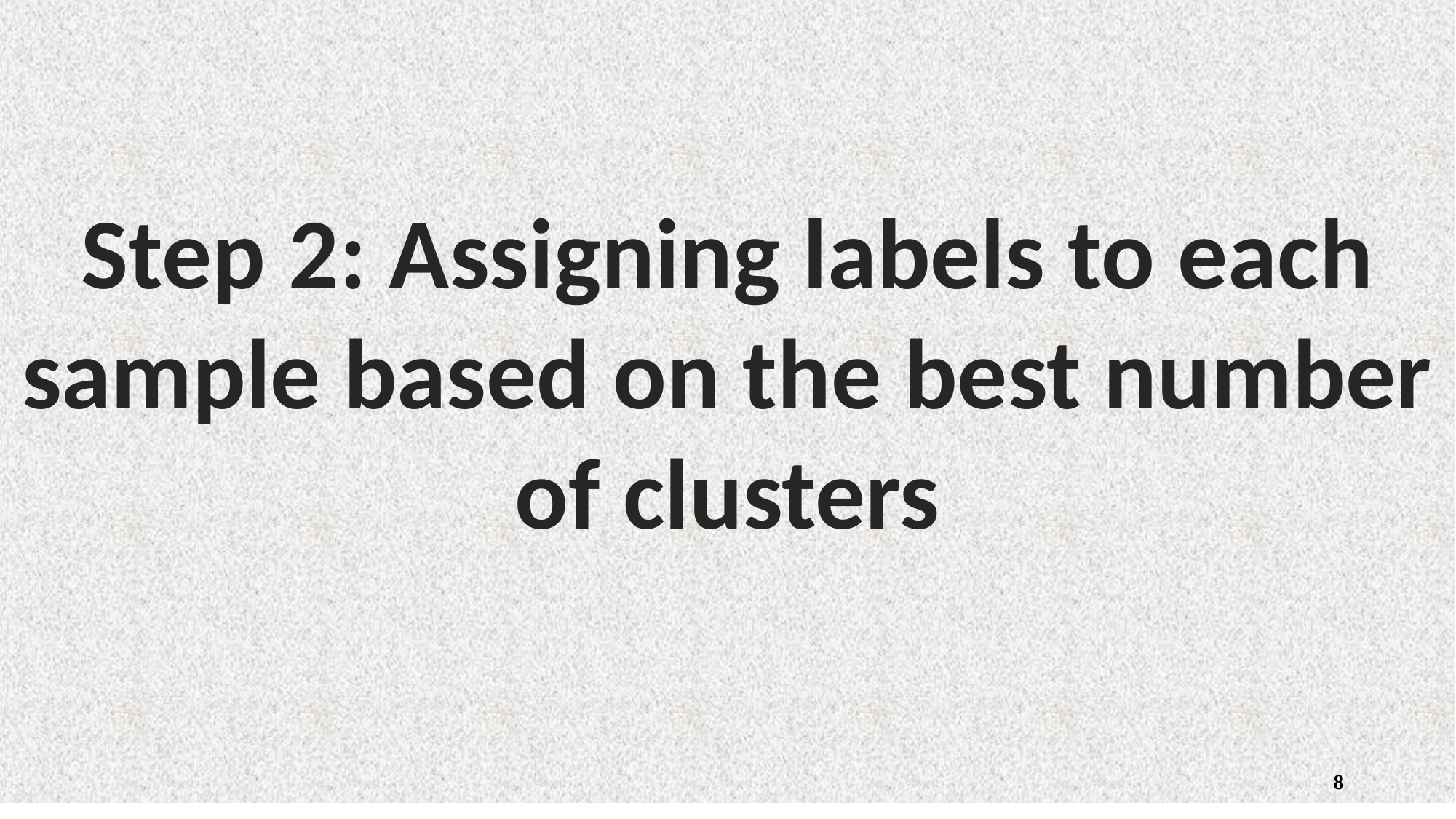

Step 2: Assigning labels to each sample based on the best number of clusters
8